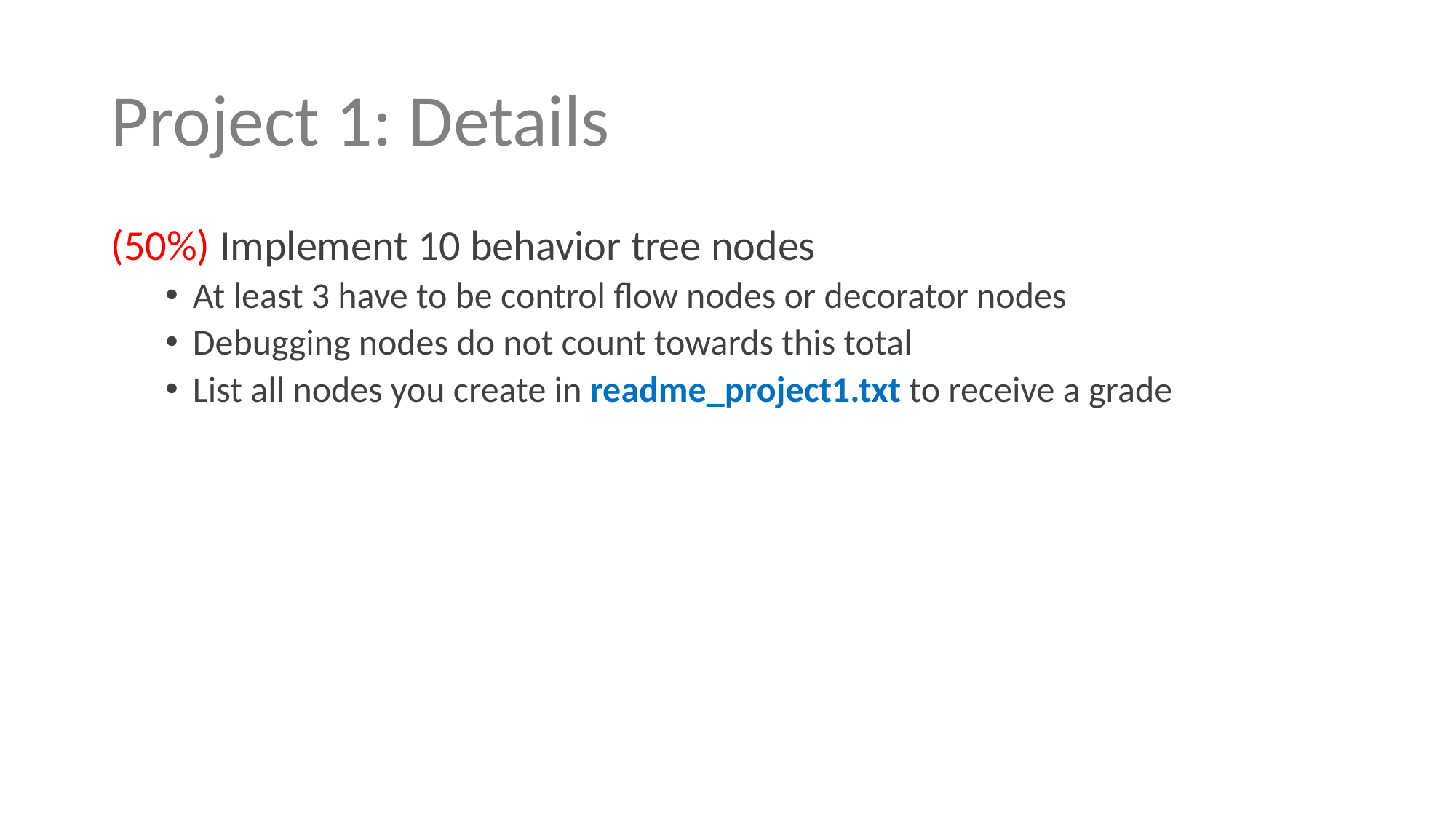

# Project 1: Details
(50%) Implement 10 behavior tree nodes
At least 3 have to be control flow nodes or decorator nodes
Debugging nodes do not count towards this total
List all nodes you create in readme_project1.txt to receive a grade